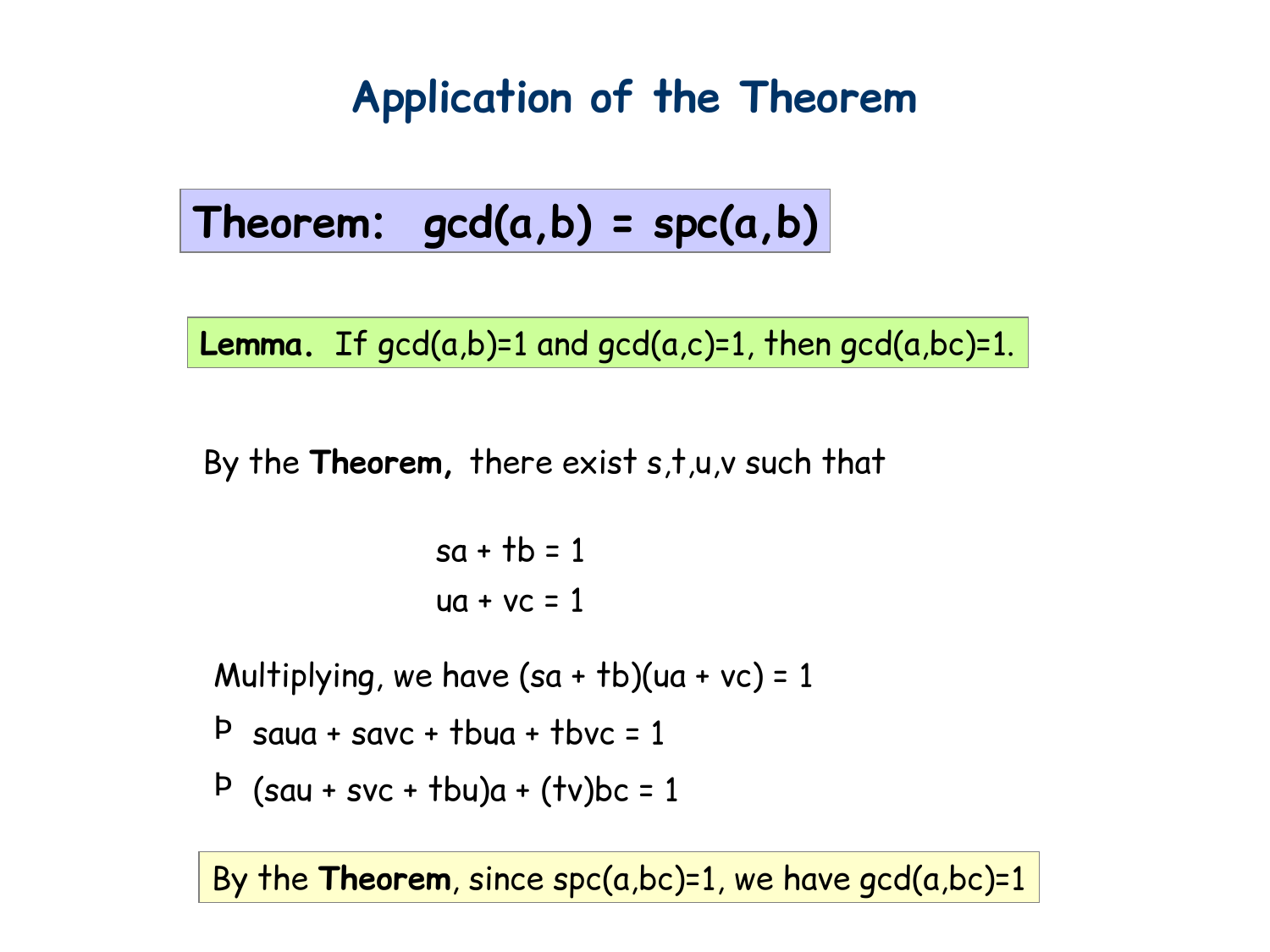

Application of the Theorem
Theorem:  gcd(a,b) = spc(a,b)
Lemma.  If gcd(a,b)=1 and gcd(a,c)=1, then gcd(a,bc)=1.
By the Theorem, there exist s,t,u,v such that
sa + tb = 1
ua + vc = 1
Multiplying, we have (sa + tb)(ua + vc) = 1
 saua + savc + tbua + tbvc = 1
 (sau + svc + tbu)a + (tv)bc = 1
By the Theorem, since spc(a,bc)=1, we have gcd(a,bc)=1